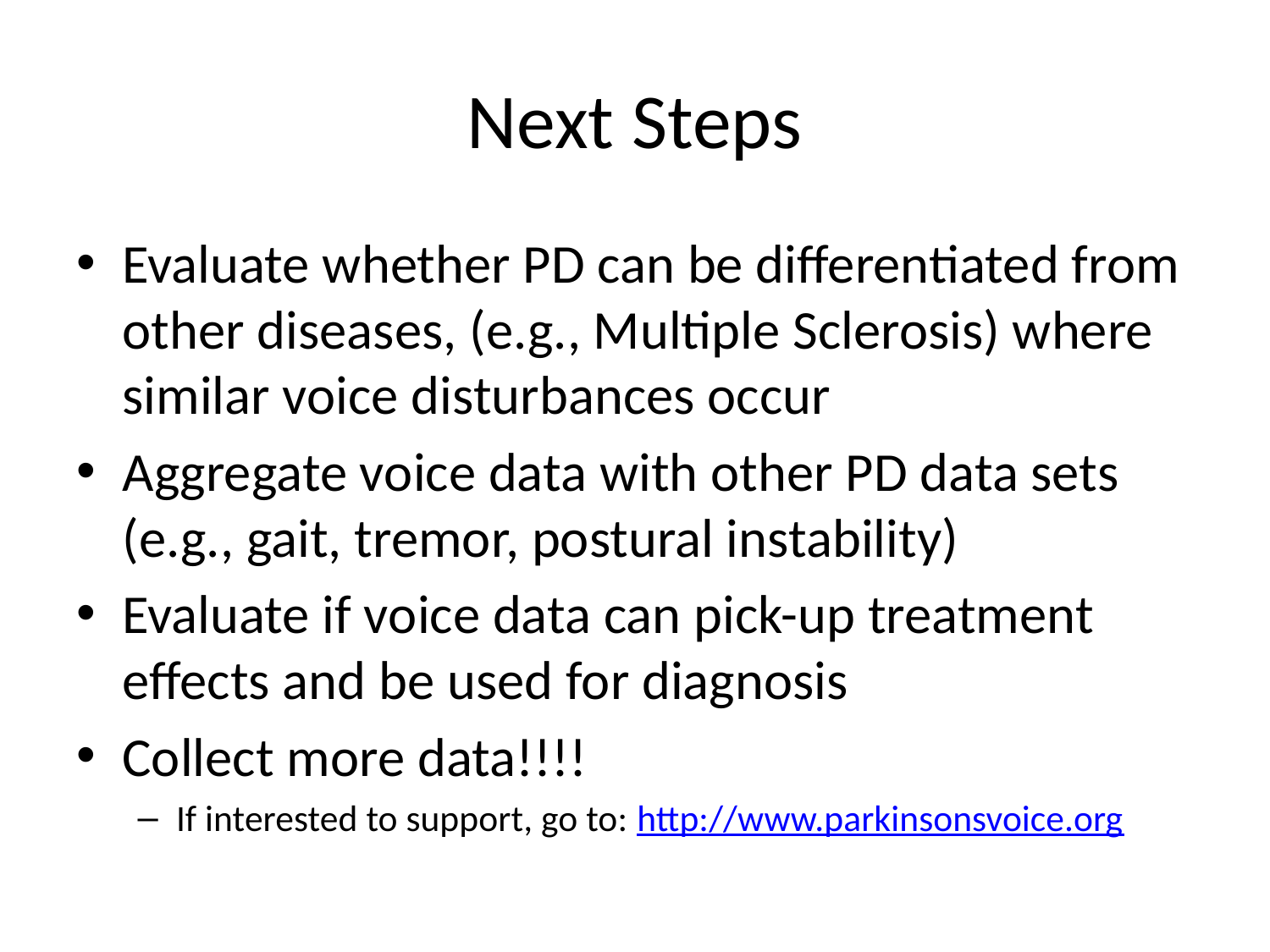

# Next Steps
Evaluate whether PD can be differentiated from other diseases, (e.g., Multiple Sclerosis) where similar voice disturbances occur
Aggregate voice data with other PD data sets (e.g., gait, tremor, postural instability)
Evaluate if voice data can pick-up treatment effects and be used for diagnosis
Collect more data!!!!
If interested to support, go to: http://www.parkinsonsvoice.org